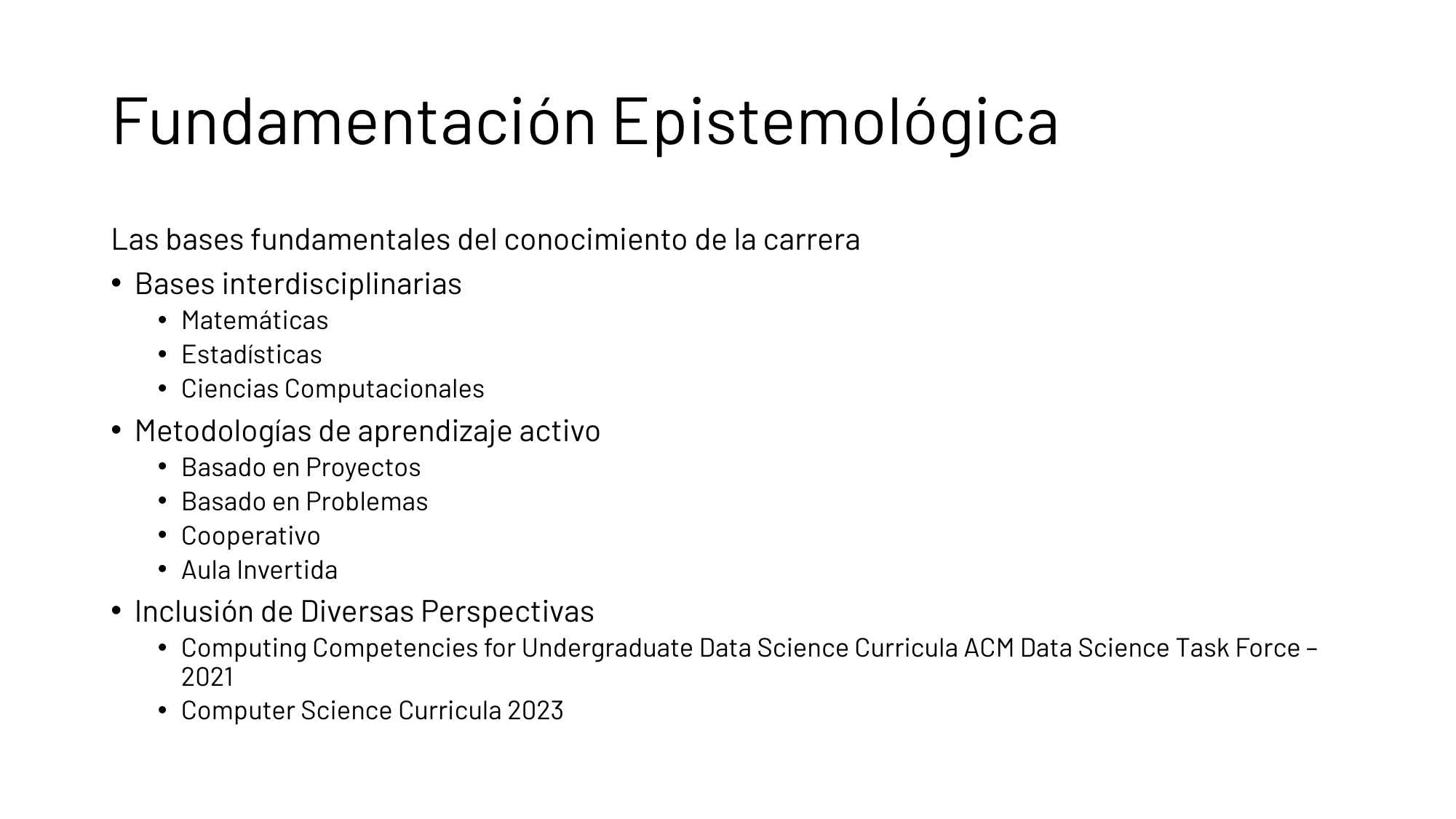

# Fundamentación Epistemológica
Las bases fundamentales del conocimiento de la carrera
Bases interdisciplinarias
Matemáticas
Estadísticas
Ciencias Computacionales
Metodologías de aprendizaje activo
Basado en Proyectos
Basado en Problemas
Cooperativo
Aula Invertida
Inclusión de Diversas Perspectivas
Computing Competencies for Undergraduate Data Science Curricula ACM Data Science Task Force – 2021
Computer Science Curricula 2023